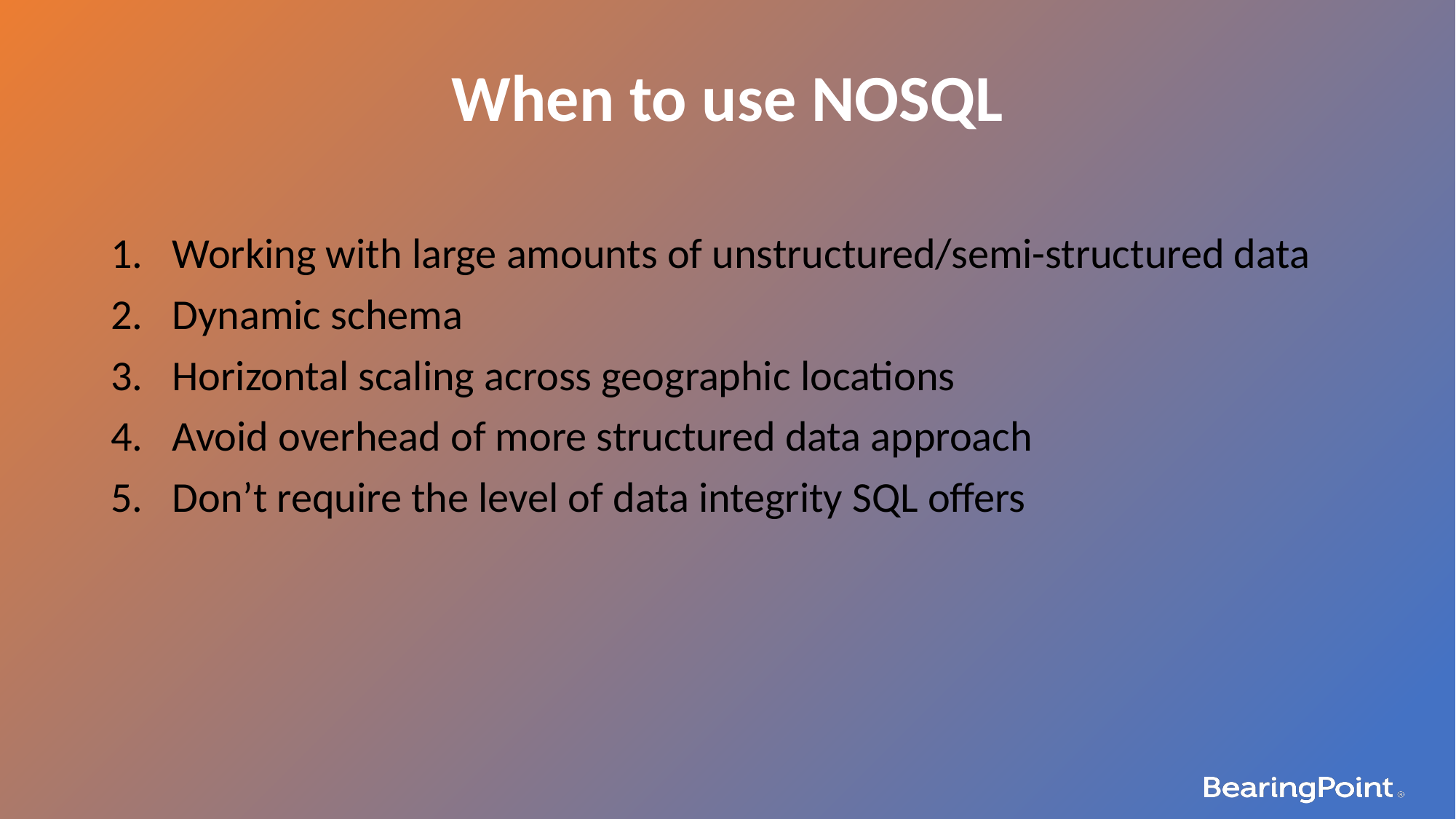

When to use NOSQL
Working with large amounts of unstructured/semi-structured data
Dynamic schema
Horizontal scaling across geographic locations
Avoid overhead of more structured data approach
Don’t require the level of data integrity SQL offers